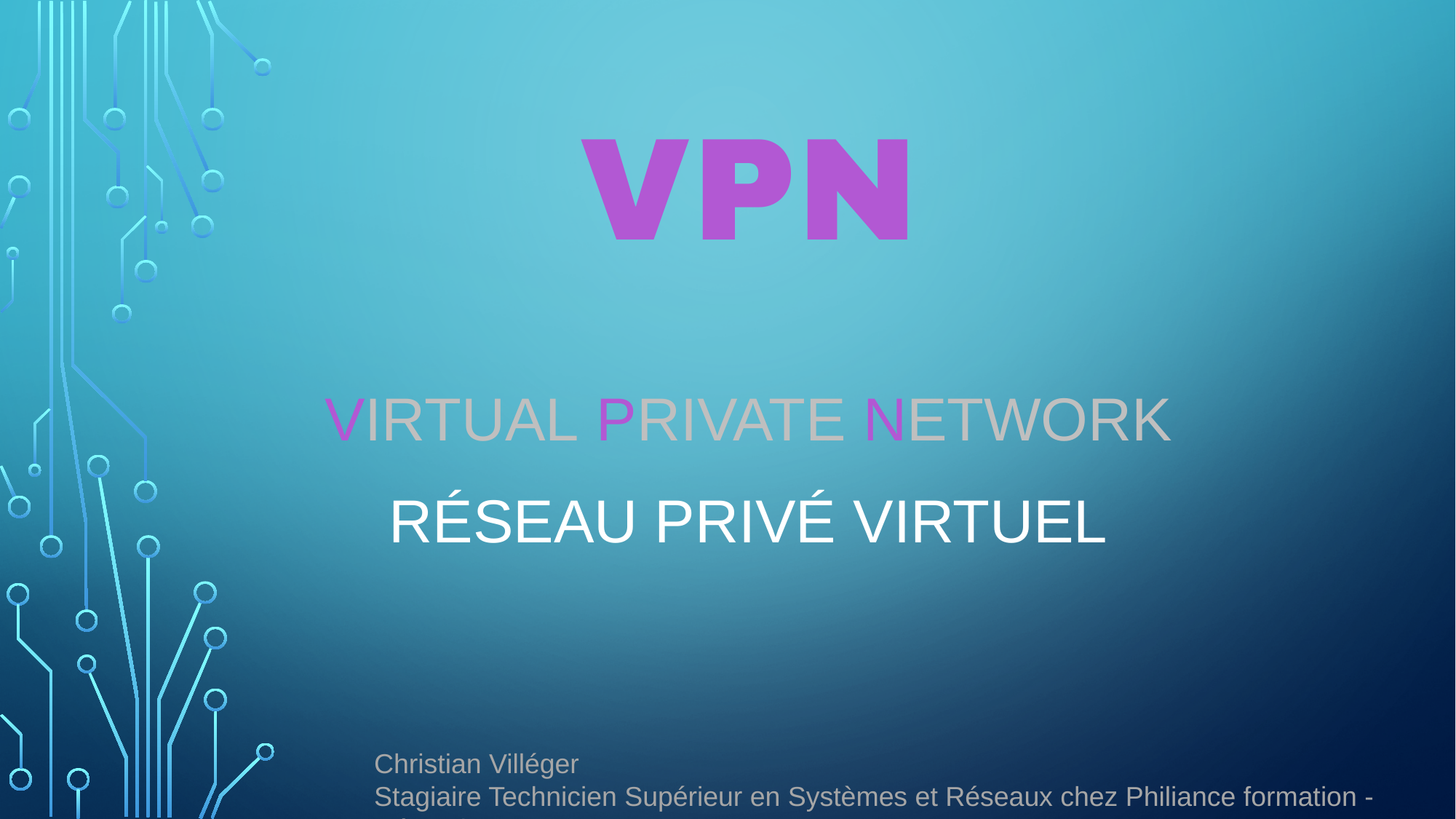

# VPN
Virtual Private Network
Réseau privé virtuel
Christian Villéger
Stagiaire Technicien Supérieur en Systèmes et Réseaux chez Philiance formation - Décembre 2020